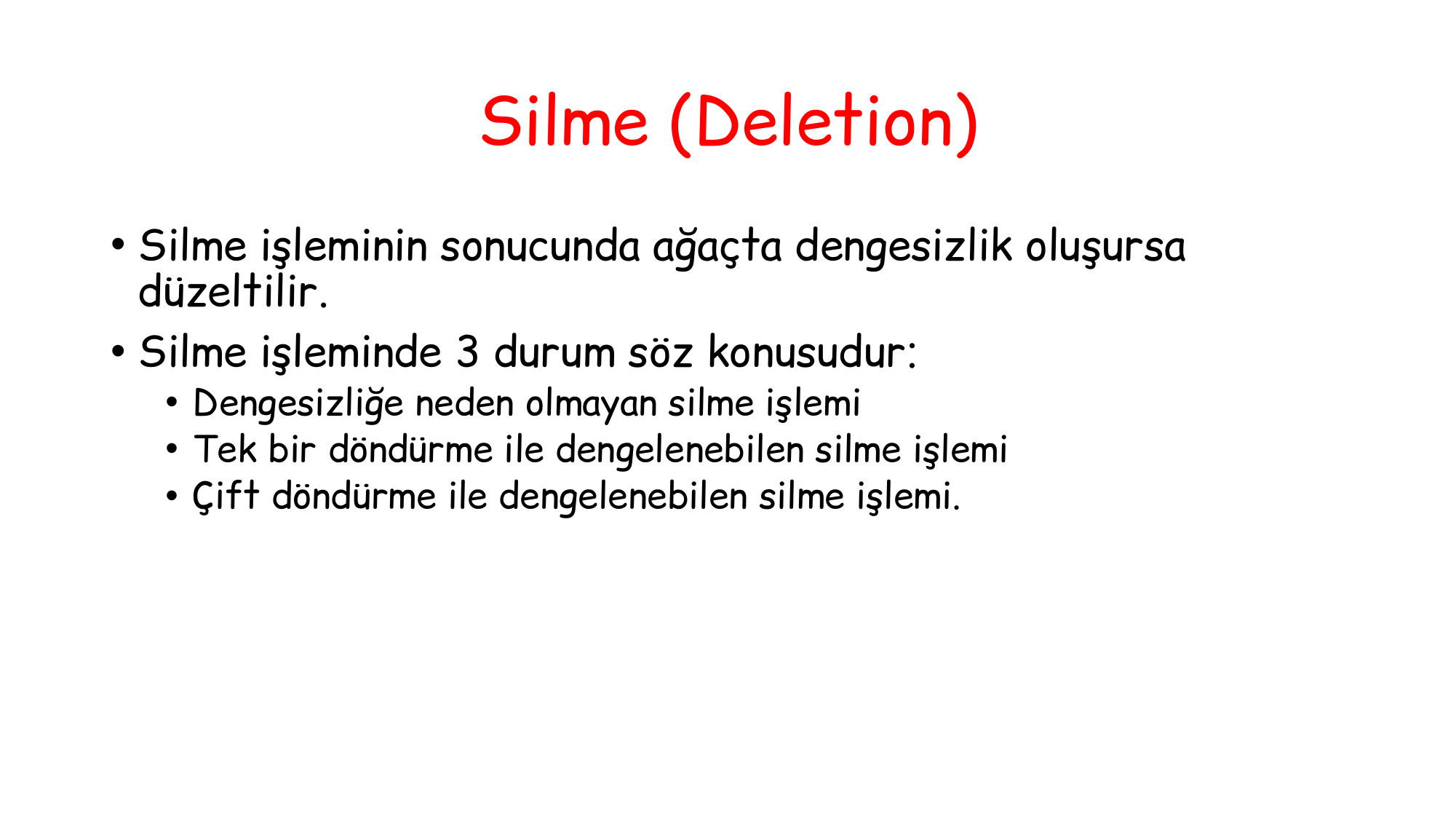

# Silme (Deletion)
Silme işleminin sonucunda ağaçta dengesizlik oluşursa düzeltilir.
Silme işleminde 3 durum söz konusudur:
Dengesizliğe neden olmayan silme işlemi
Tek bir döndürme ile dengelenebilen silme işlemi
Çift döndürme ile dengelenebilen silme işlemi.